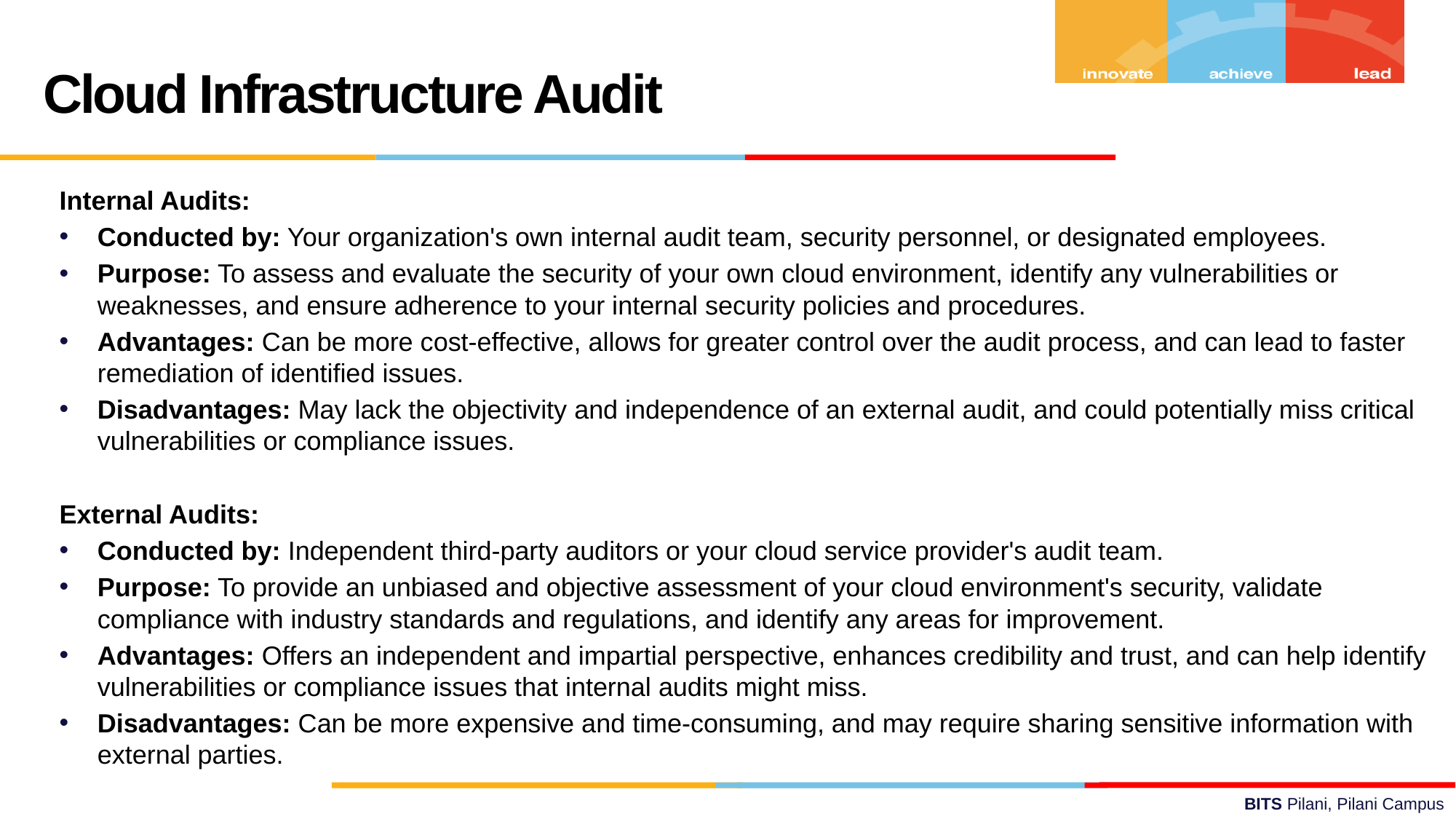

Cloud Infrastructure Audit
Internal Audits:
Conducted by: Your organization's own internal audit team, security personnel, or designated employees.
Purpose: To assess and evaluate the security of your own cloud environment, identify any vulnerabilities or weaknesses, and ensure adherence to your internal security policies and procedures.
Advantages: Can be more cost-effective, allows for greater control over the audit process, and can lead to faster remediation of identified issues.
Disadvantages: May lack the objectivity and independence of an external audit, and could potentially miss critical vulnerabilities or compliance issues.

External Audits:
Conducted by: Independent third-party auditors or your cloud service provider's audit team.
Purpose: To provide an unbiased and objective assessment of your cloud environment's security, validate compliance with industry standards and regulations, and identify any areas for improvement.
Advantages: Offers an independent and impartial perspective, enhances credibility and trust, and can help identify vulnerabilities or compliance issues that internal audits might miss.
Disadvantages: Can be more expensive and time-consuming, and may require sharing sensitive information with external parties.